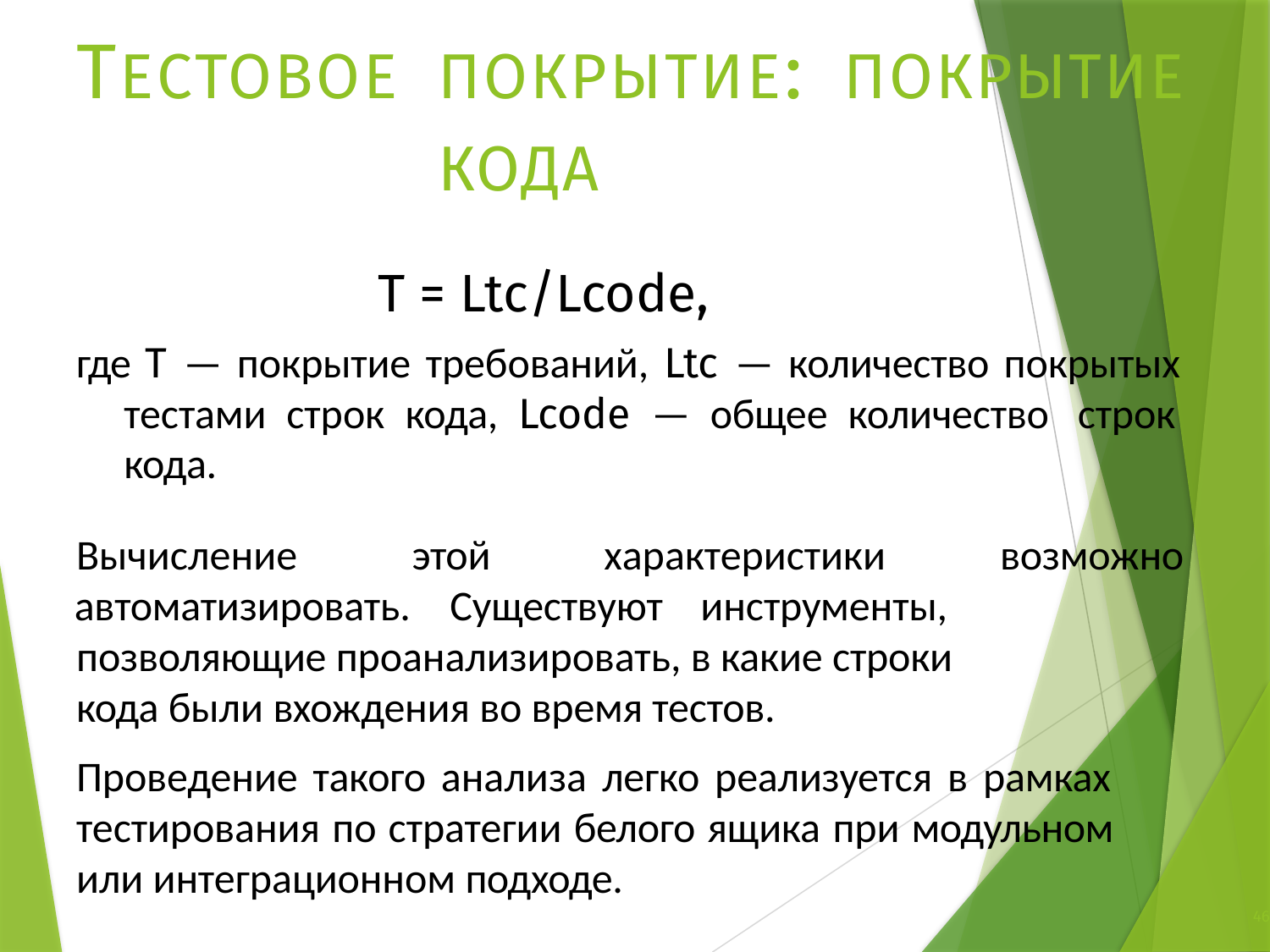

# ТЕСТОВОЕ	ПОКРЫТИЕ:  ПОКРЫТИЕ		КОДА
T = Ltc/Lcode,
где T — покрытие требований, Ltc — количество покрытых  тестами строк кода, Lcode — общее количество строк  кода.
Вычисление	этой	характеристики
возможно
автоматизировать.	Существуют	инструменты,
позволяющие проанализировать, в какие строки
кода были вхождения во время тестов.
Проведение такого анализа легко реализуется в рамках  тестирования по стратегии белого ящика при модульном  или интеграционном подходе.
46